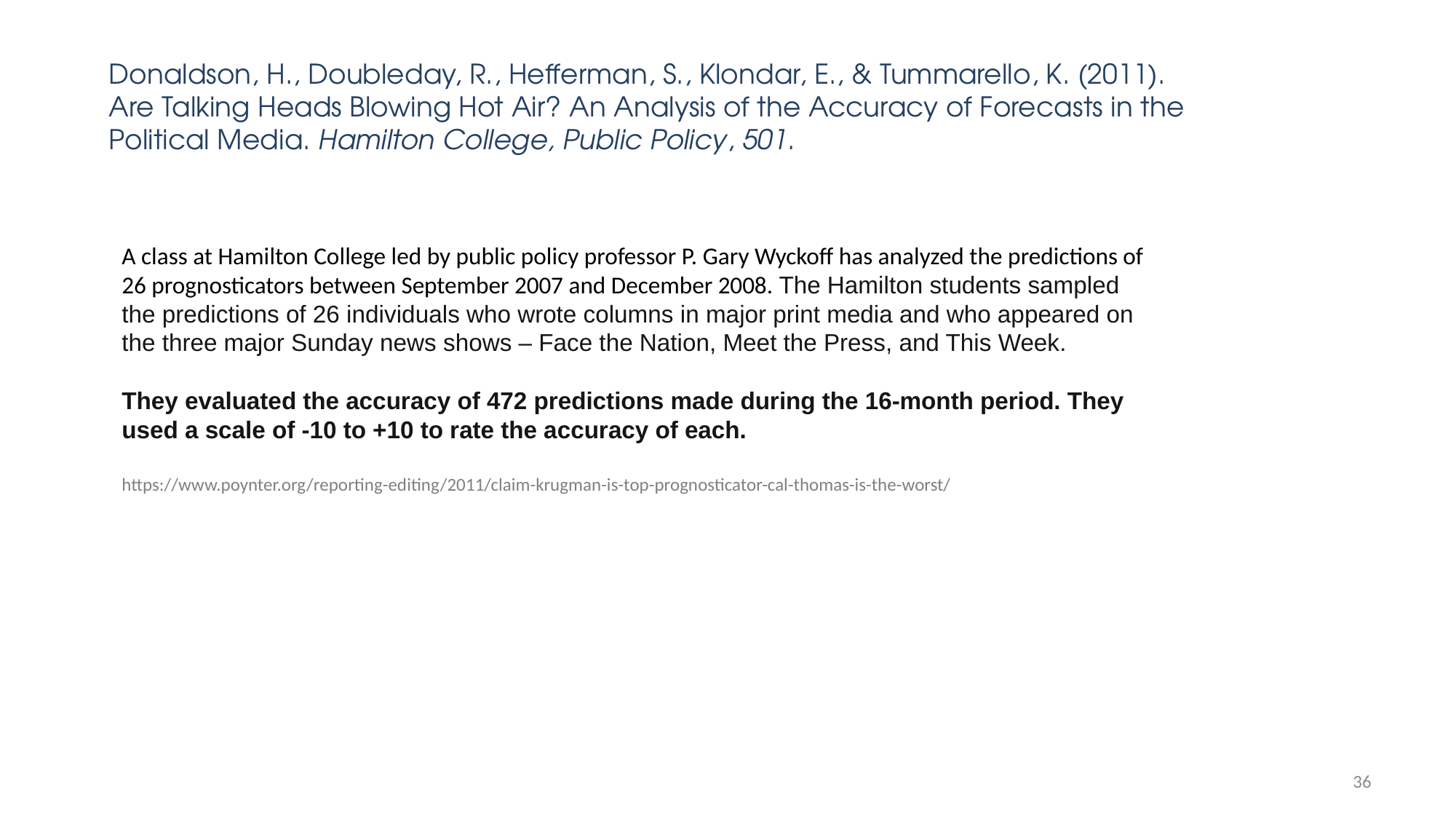

Donaldson, H., Doubleday, R., Hefferman, S., Klondar, E., & Tummarello, K. (2011). Are Talking Heads Blowing Hot Air? An Analysis of the Accuracy of Forecasts in the Political Media. Hamilton College, Public Policy, 501.
A class at Hamilton College led by public policy professor P. Gary Wyckoff has analyzed the predictions of 26 prognosticators between September 2007 and December 2008. The Hamilton students sampled the predictions of 26 individuals who wrote columns in major print media and who appeared on the three major Sunday news shows – Face the Nation, Meet the Press, and This Week.

They evaluated the accuracy of 472 predictions made during the 16-month period. They used a scale of -10 to +10 to rate the accuracy of each.
https://www.poynter.org/reporting-editing/2011/claim-krugman-is-top-prognosticator-cal-thomas-is-the-worst/
36